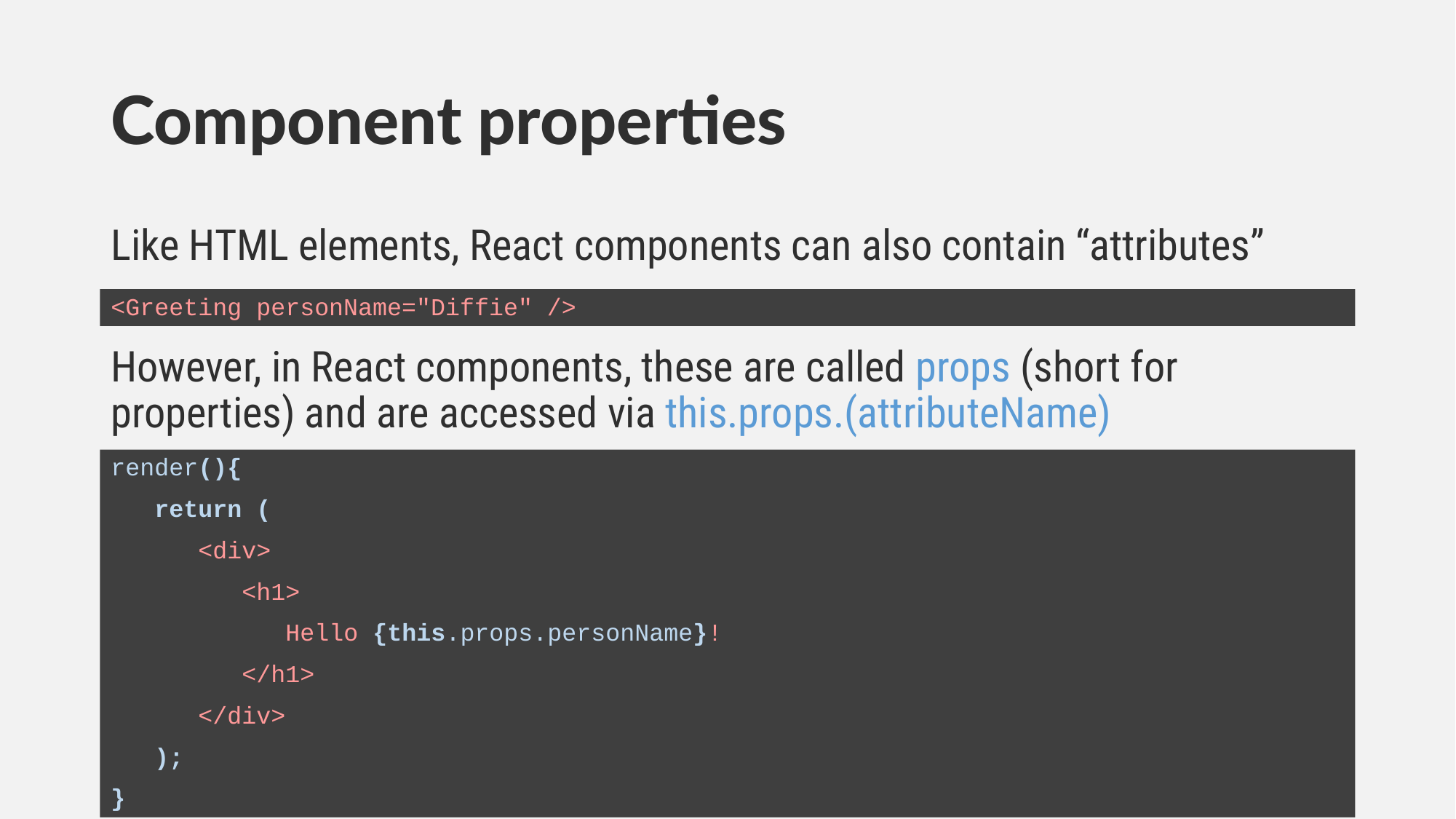

# Component properties
Like HTML elements, React components can also contain “attributes”

However, in React components, these are called props (short for properties) and are accessed via this.props.(attributeName)
<Greeting personName="Diffie" />
render(){
   return (
      <div>
         <h1>
            Hello {this.props.personName}!
         </h1>
      </div>
   );
}